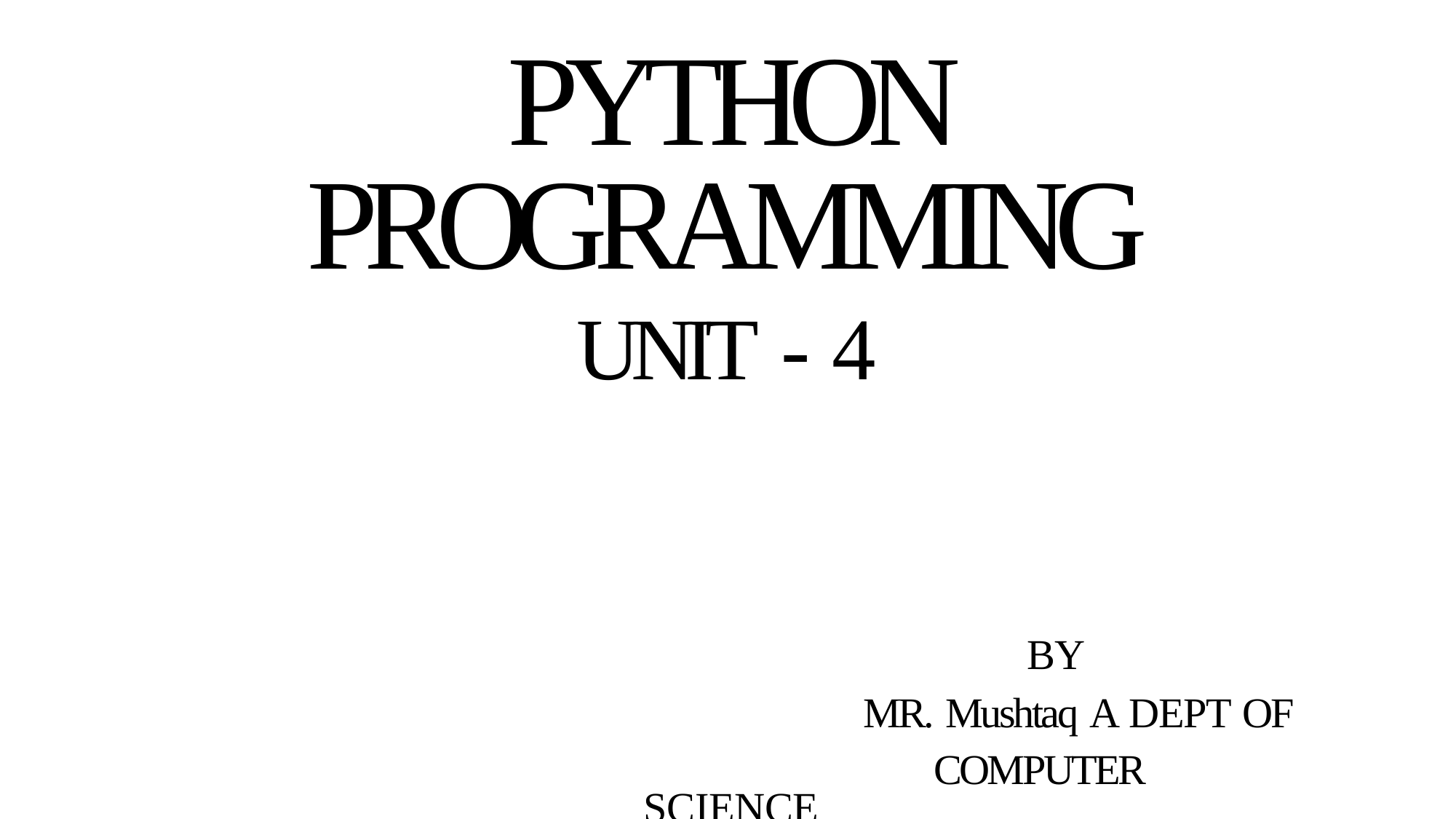

# PYTHON PROGRAMMING
UNIT - 4
BY
MR. Mushtaq A DEPT OF COMPUTER
SCIENCE